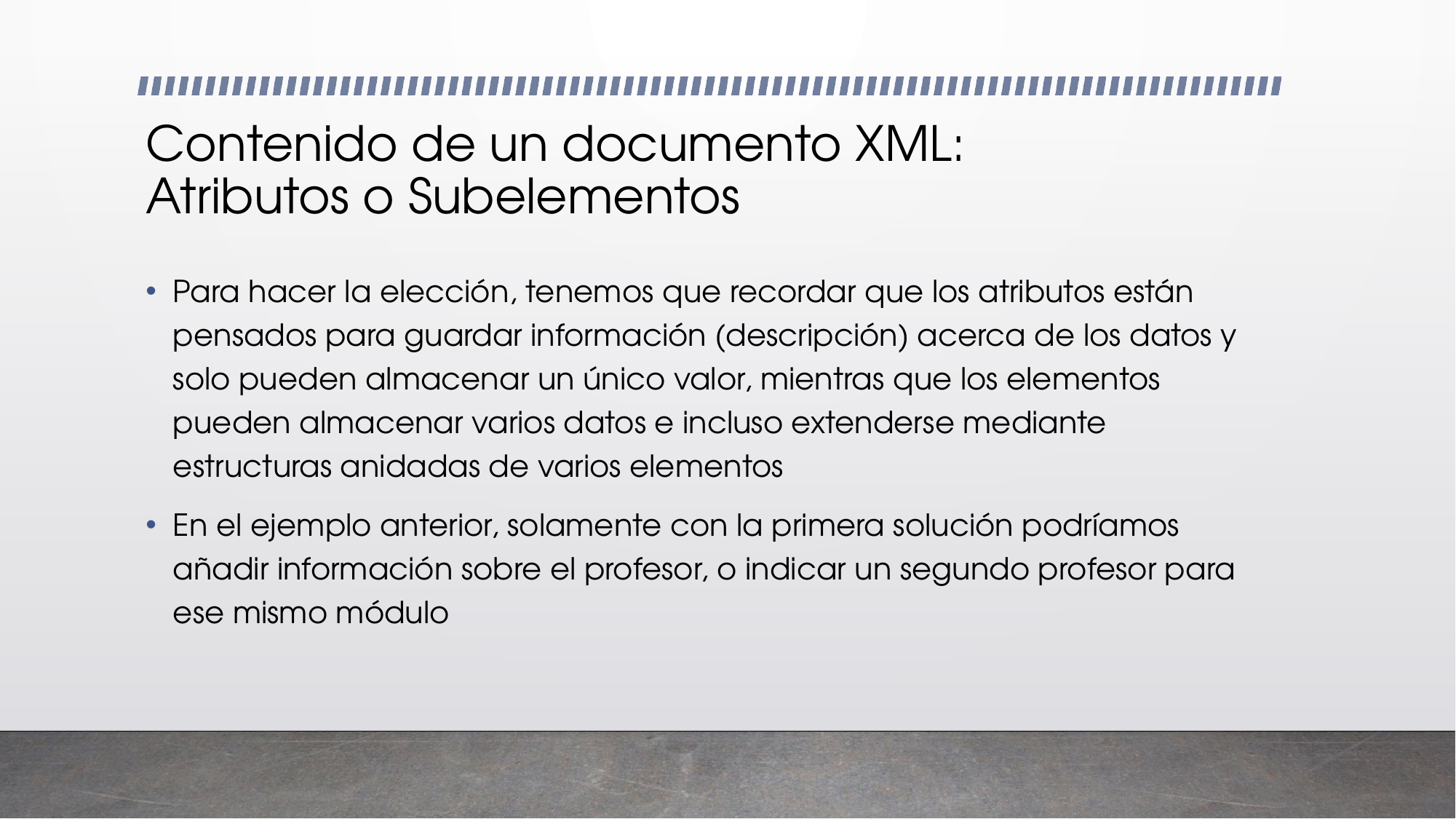

# Contenido de un documento XML: Atributos o Subelementos
Para hacer la elección, tenemos que recordar que los atributos están pensados para guardar información (descripción) acerca de los datos y solo pueden almacenar un único valor, mientras que los elementos pueden almacenar varios datos e incluso extenderse mediante estructuras anidadas de varios elementos
En el ejemplo anterior, solamente con la primera solución podríamos añadir información sobre el profesor, o indicar un segundo profesor para ese mismo módulo